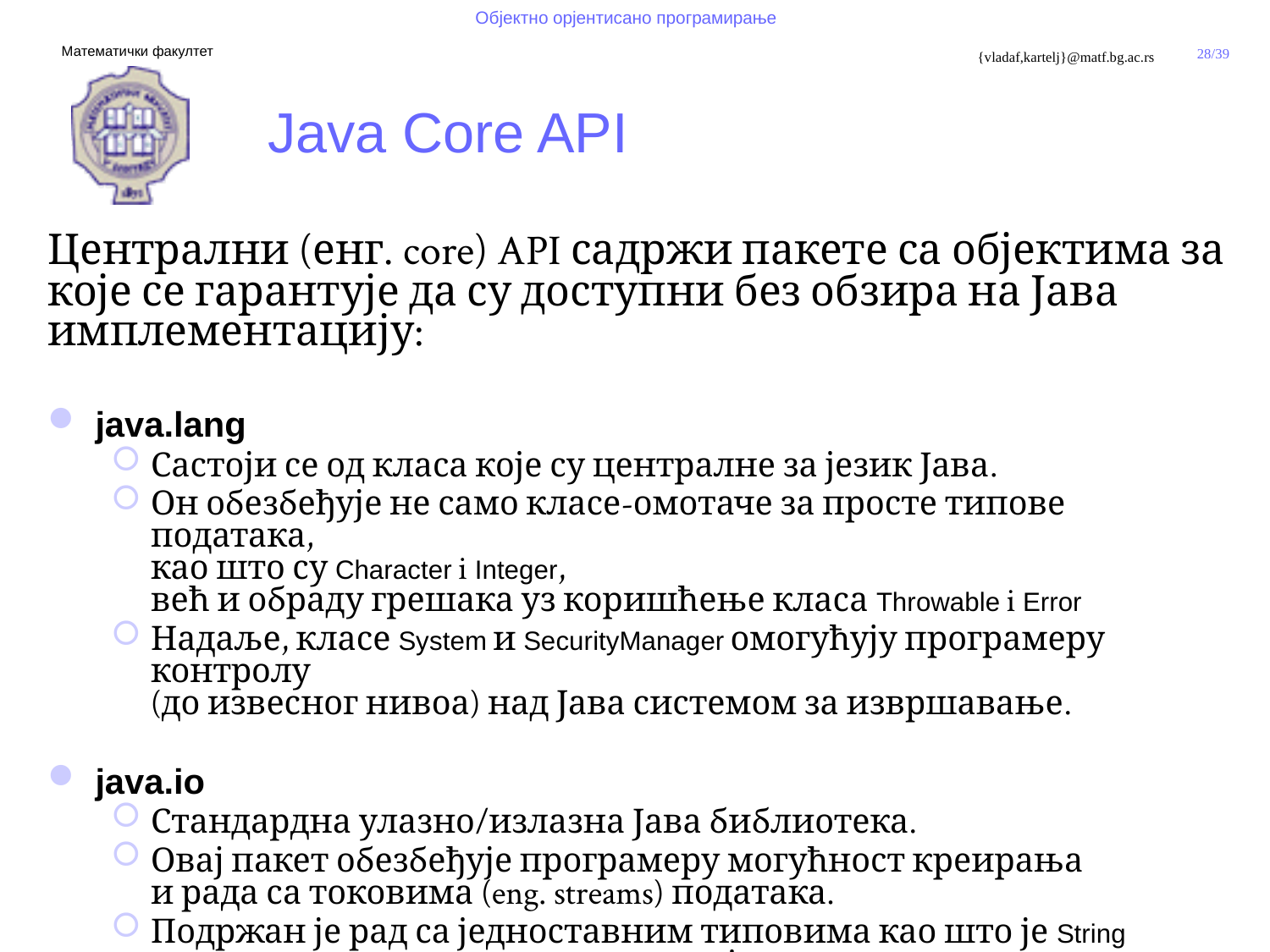

# Java Core API
Централни (енг. core) API садржи пакете са објектима за које се гарантује да су доступни без обзира на Јава имплементацију:

java.lang
Састоји се од класа које су централне за језик Јава.
Он обезбеђује не само класе-омотаче за просте типове података,
као што су Character i Integer,
већ и обраду грешака уз коришћење класа Throwable i Error
Надаље, класе System и SecurityManager омогућују програмеру контролу
(до извесног нивоа) над Јава системом за извршавање.

java.io
Стандардна улазно/излазна Јава библиотека.
Овај пакет обезбеђује програмеру могућност креирања
и рада са токовима (eng. streams) података.
Подржан је рад са једноставним типовима као што је String
и са сложеним типовима као што је StreamTokenizer.